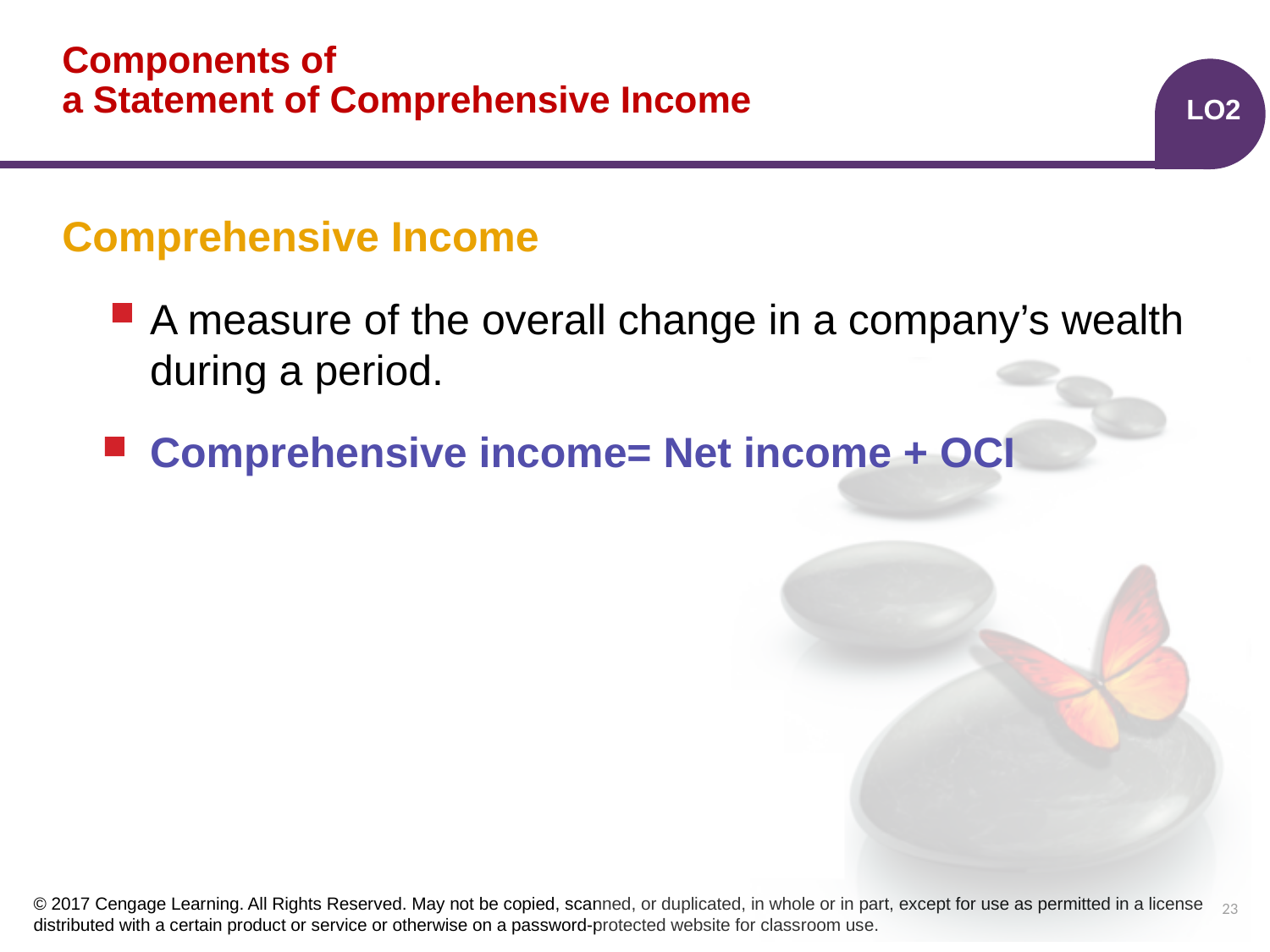

# Components of a Statement of Comprehensive Income
LO2
Comprehensive Income
A measure of the overall change in a company’s wealth during a period.
Comprehensive income= Net income + OCI
23